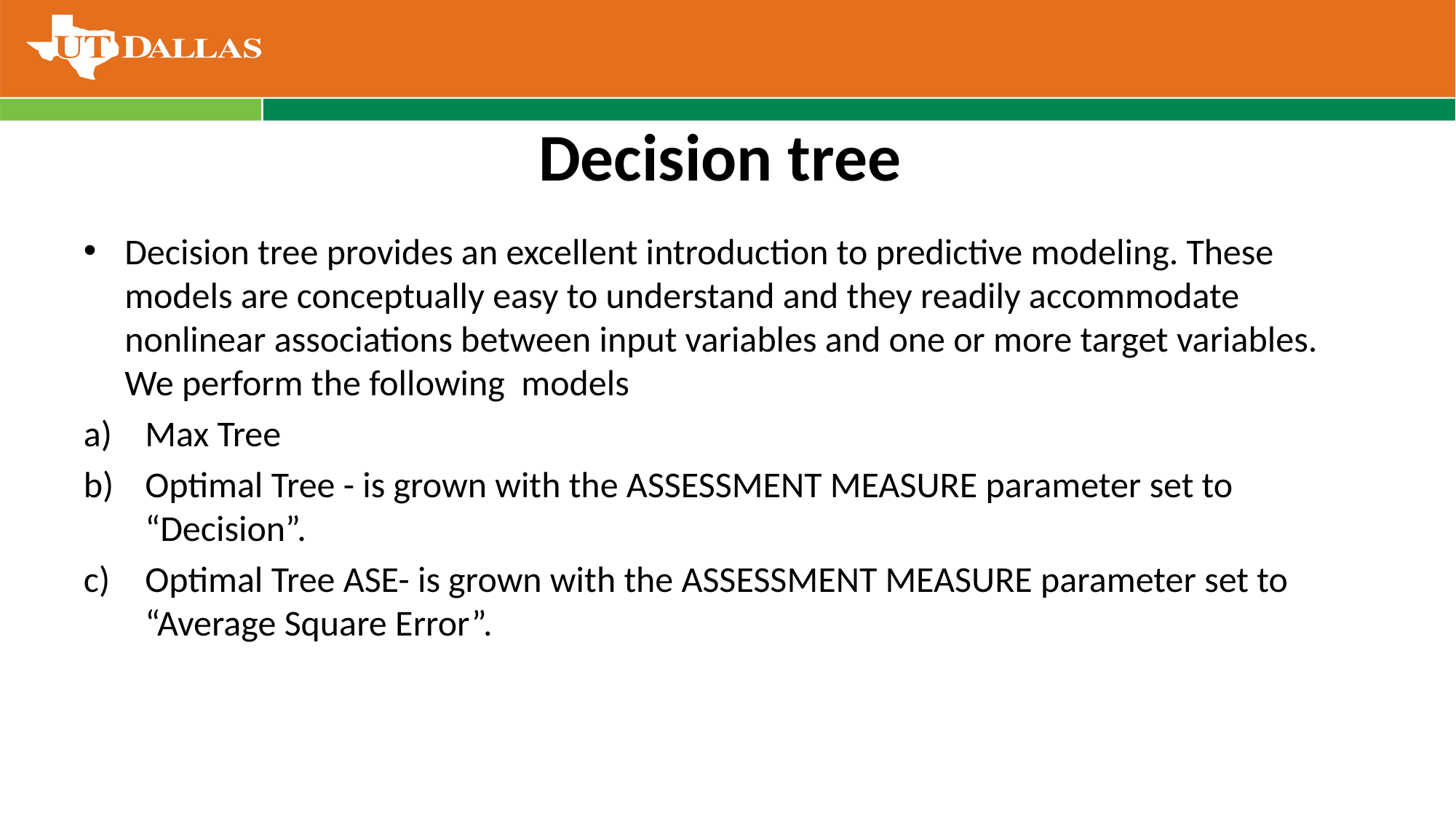

# Decision tree
Decision tree provides an excellent introduction to predictive modeling. These models are conceptually easy to understand and they readily accommodate nonlinear associations between input variables and one or more target variables. We perform the following  models
Max Tree
Optimal Tree - is grown with the ASSESSMENT MEASURE parameter set to “Decision”.
Optimal Tree ASE- is grown with the ASSESSMENT MEASURE parameter set to “Average Square Error”.